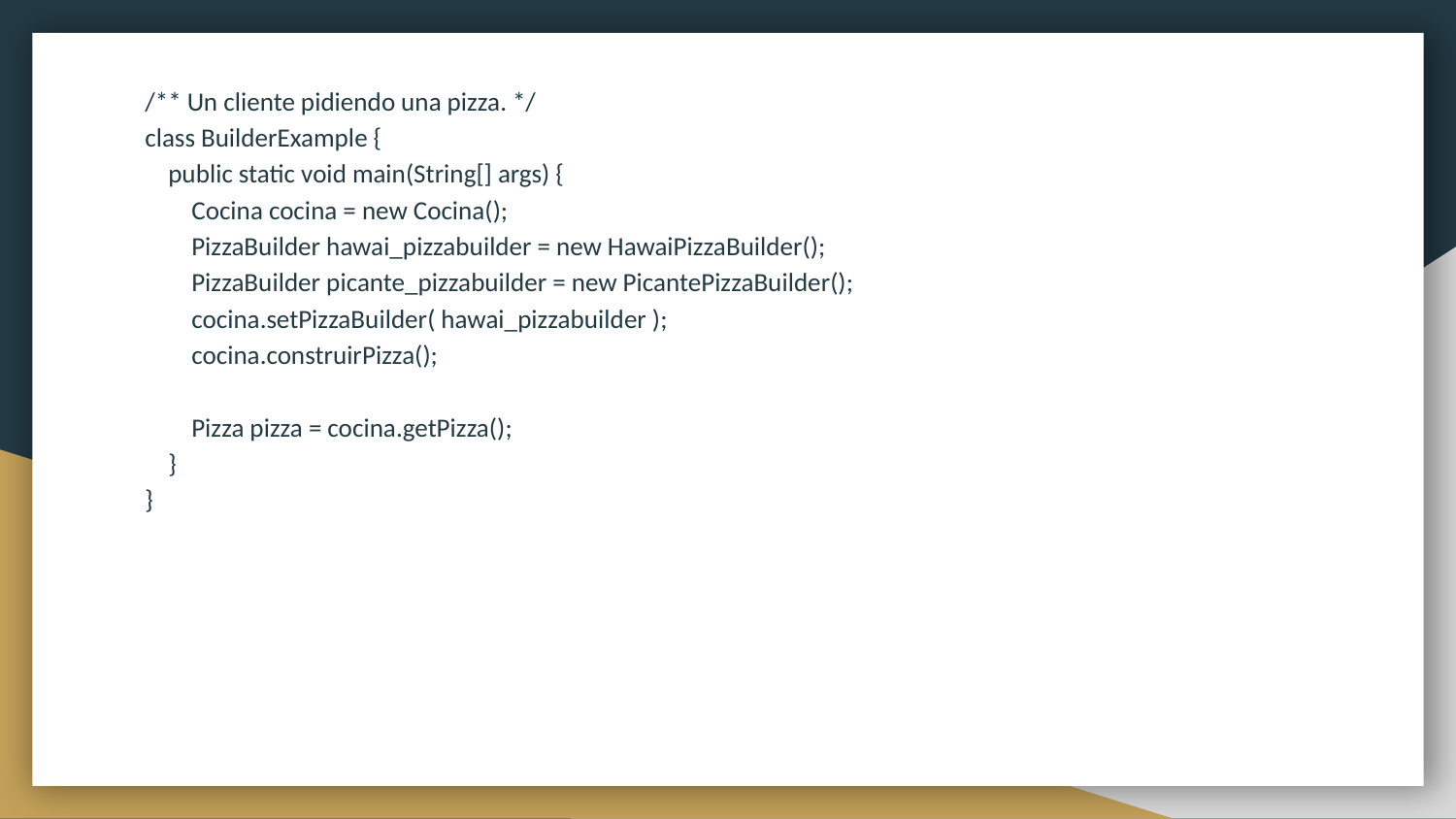

/** Un cliente pidiendo una pizza. */
class BuilderExample {
    public static void main(String[] args) {
        Cocina cocina = new Cocina();
        PizzaBuilder hawai_pizzabuilder = new HawaiPizzaBuilder();
        PizzaBuilder picante_pizzabuilder = new PicantePizzaBuilder();
        cocina.setPizzaBuilder( hawai_pizzabuilder );
        cocina.construirPizza();
        Pizza pizza = cocina.getPizza();
    }
}